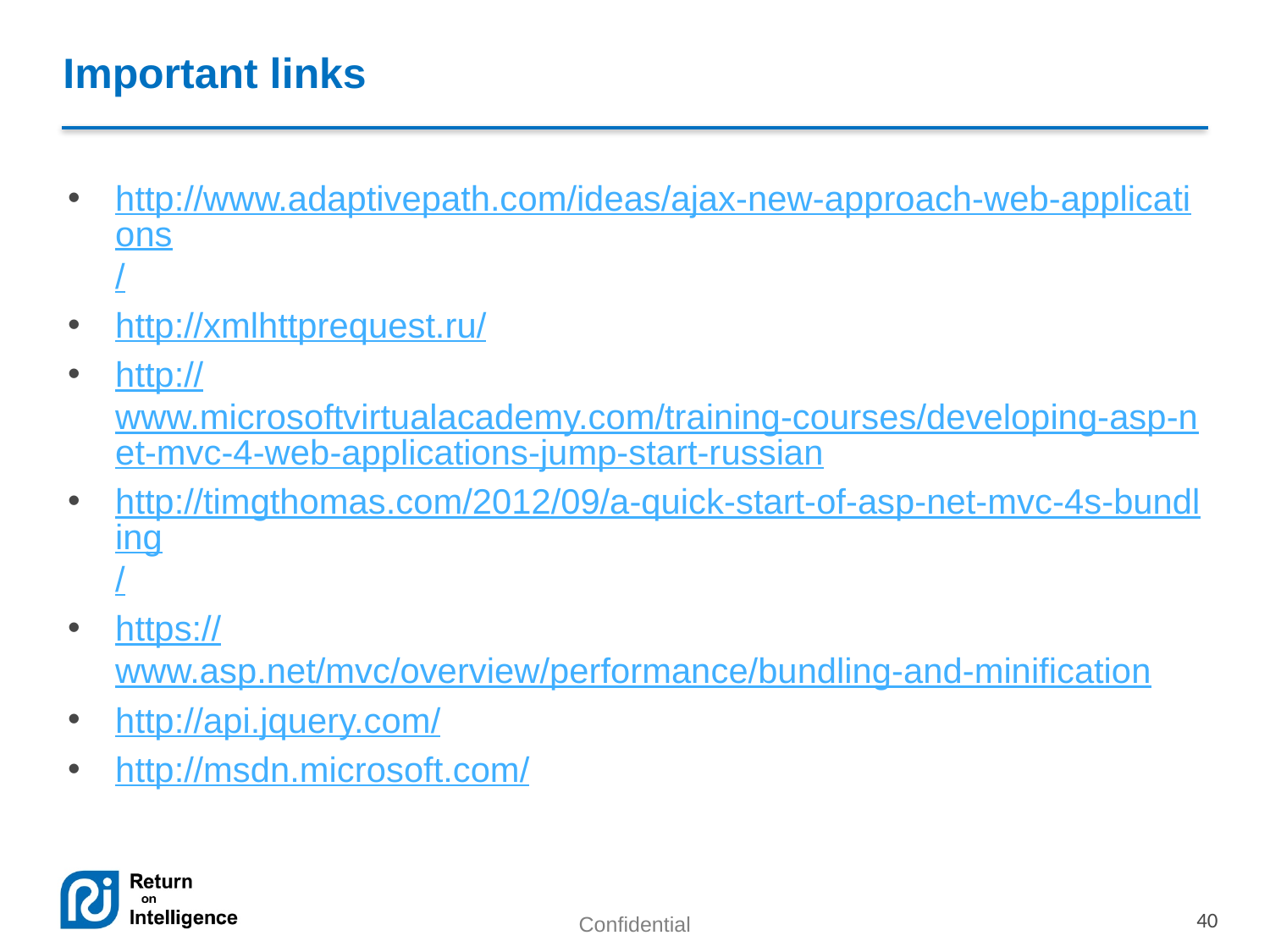

# Important links
http://www.adaptivepath.com/ideas/ajax-new-approach-web-applications/
http://xmlhttprequest.ru/
http://www.microsoftvirtualacademy.com/training-courses/developing-asp-net-mvc-4-web-applications-jump-start-russian
http://timgthomas.com/2012/09/a-quick-start-of-asp-net-mvc-4s-bundling/
https://www.asp.net/mvc/overview/performance/bundling-and-minification
http://api.jquery.com/
http://msdn.microsoft.com/